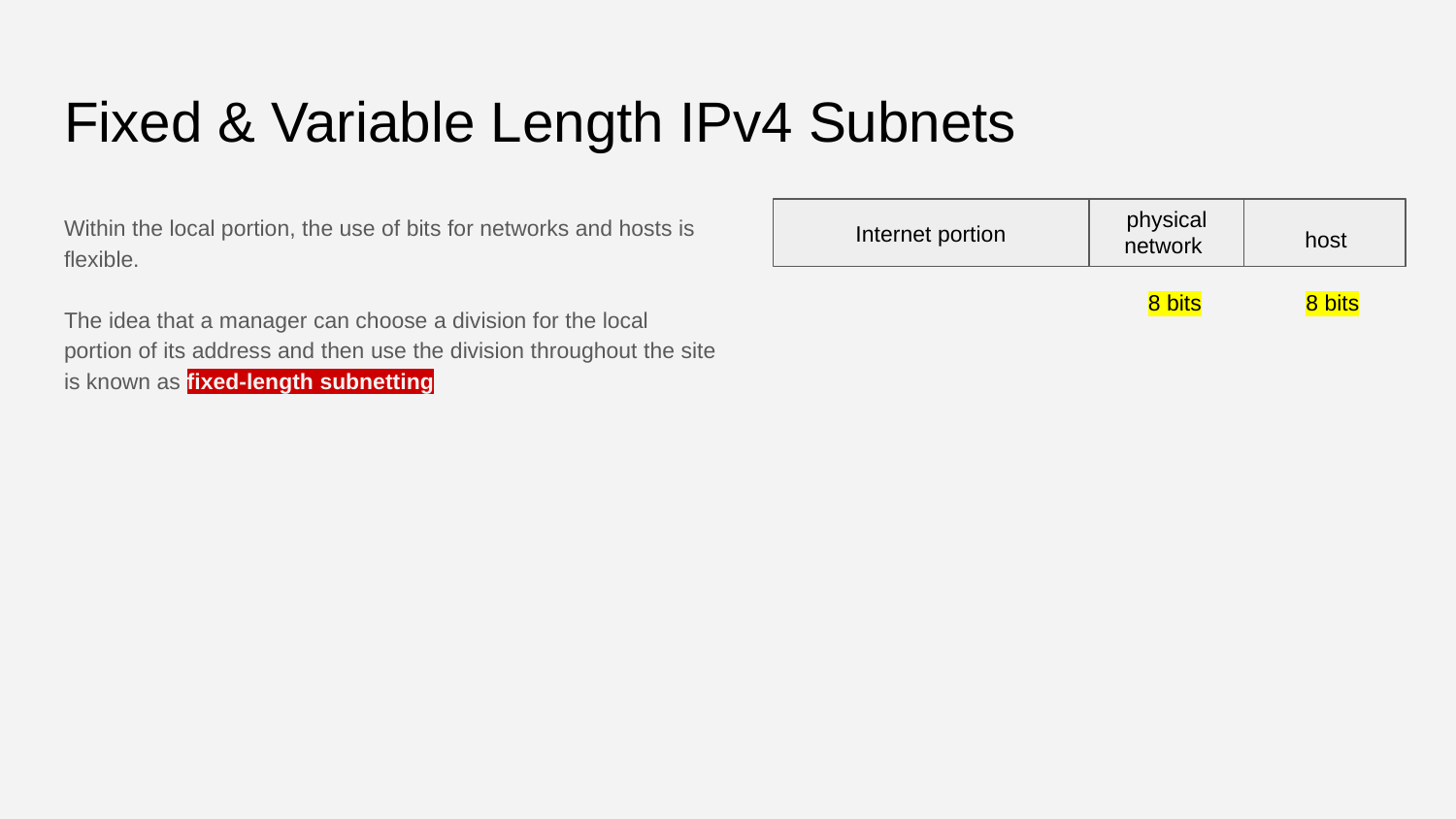

# Fixed & Variable Length IPv4 Subnets
physical network
Within the local portion, the use of bits for networks and hosts is flexible.
The idea that a manager can choose a division for the local portion of its address and then use the division throughout the site is known as fixed-length subnetting

Internet portion
host
8 bits
8 bits